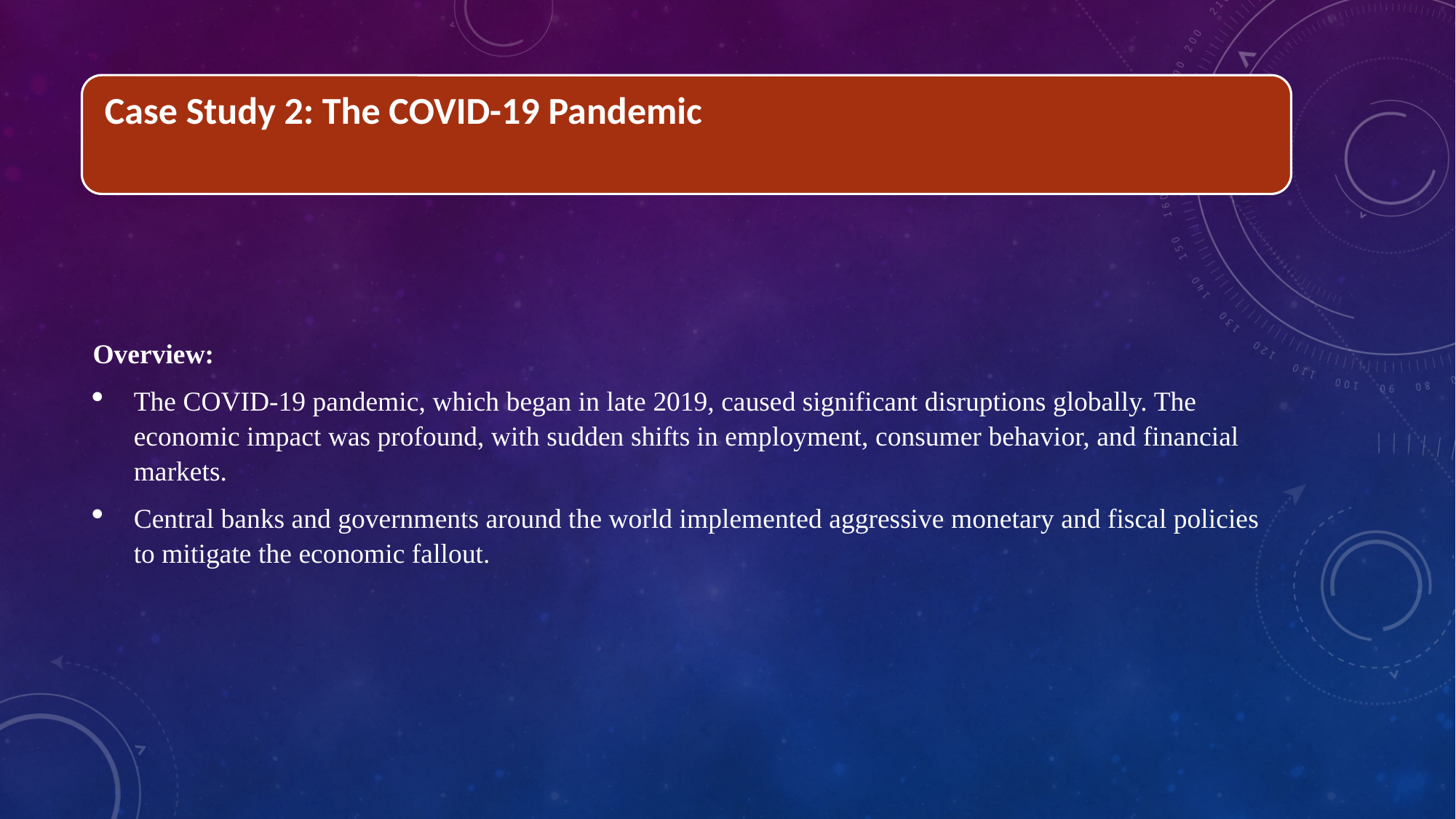

Case Study 2: The COVID-19 Pandemic
Overview:
The COVID-19 pandemic, which began in late 2019, caused significant disruptions globally. The economic impact was profound, with sudden shifts in employment, consumer behavior, and financial markets.
Central banks and governments around the world implemented aggressive monetary and fiscal policies to mitigate the economic fallout.